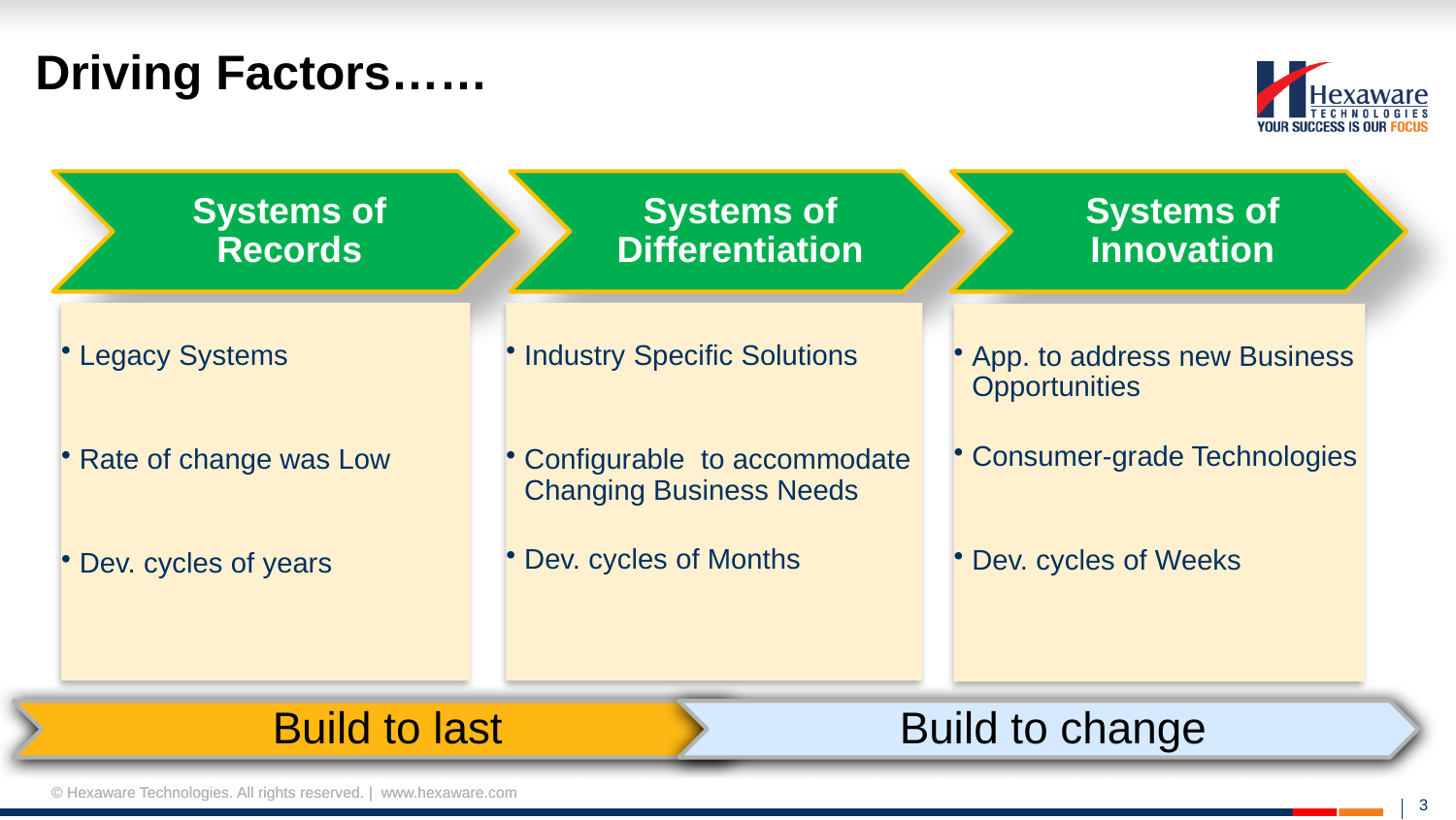

# Driving Factors……
Systems of Records

Legacy Systems

Rate of change was Low

Dev. cycles of years
Systems of Differentiation

Industry Specific Solutions

Configurable  to accommodate Changing Business Needs

Dev. cycles of Months

Systems of Innovation

App. to address new Business Opportunities

Consumer-grade Technologies

Dev. cycles of Weeks
Build to last
Build to change